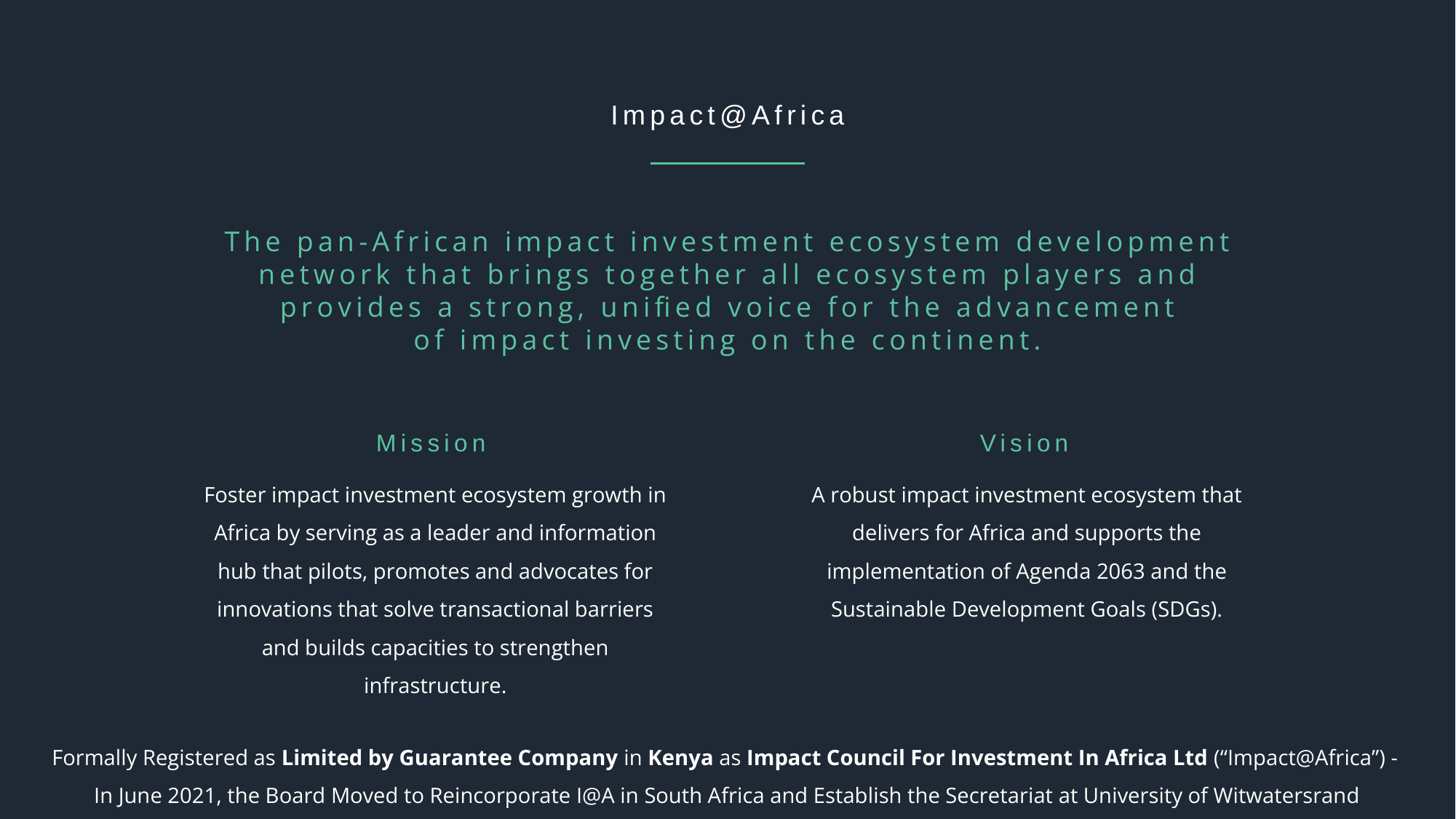

Impact@Africa
The pan-African impact investment ecosystem development
network that brings together all ecosystem players and
provides a strong, unified voice for the advancement
of impact investing on the continent.
Mission
Vision
Foster impact investment ecosystem growth in Africa by serving as a leader and information hub that pilots, promotes and advocates for innovations that solve transactional barriers and builds capacities to strengthen infrastructure.
A robust impact investment ecosystem that delivers for Africa and supports the implementation of Agenda 2063 and the Sustainable Development Goals (SDGs).
Formally Registered as Limited by Guarantee Company in Kenya as Impact Council For Investment In Africa Ltd (“Impact@Africa”) -
In June 2021, the Board Moved to Reincorporate I@A in South Africa and Establish the Secretariat at University of Witwatersrand